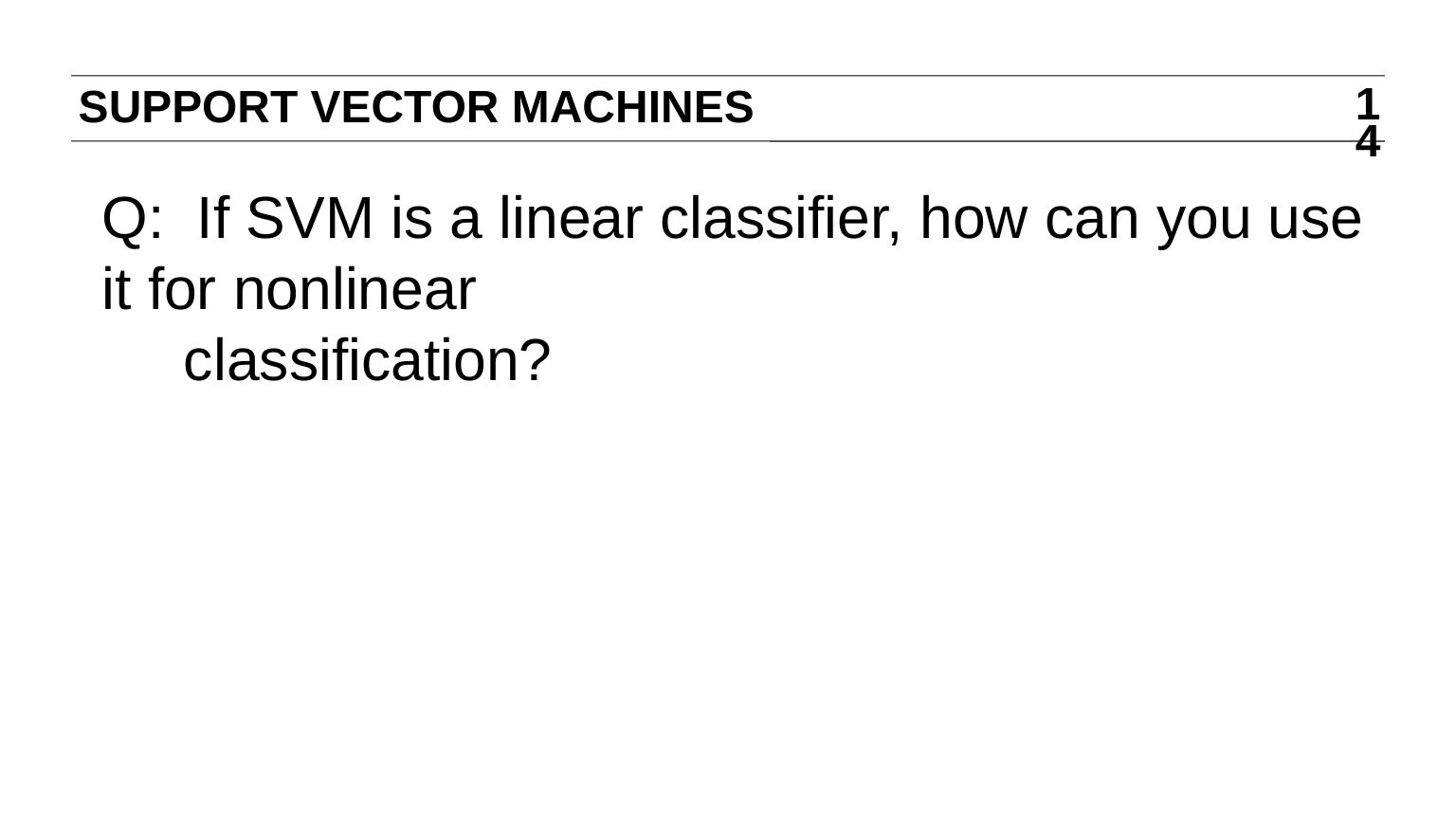

Support vector machines
14
Q:  If SVM is a linear classifier, how can you use it for nonlinear
     classification?